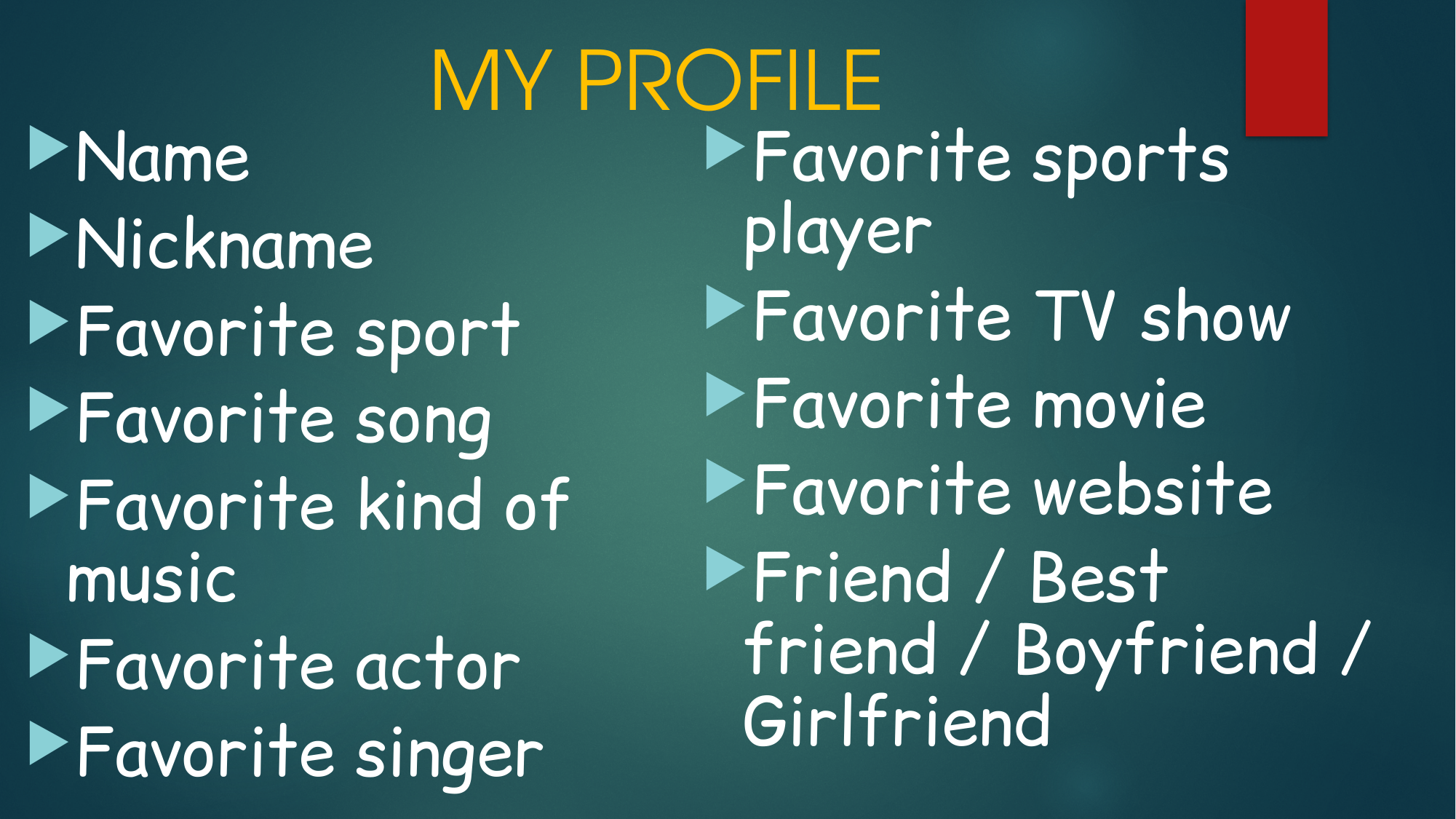

# MY PROFILE
Name
Nickname
Favorite sport
Favorite song
Favorite kind of music
Favorite actor
Favorite singer
Favorite sports player
Favorite TV show
Favorite movie
Favorite website
Friend / Best friend / Boyfriend / Girlfriend